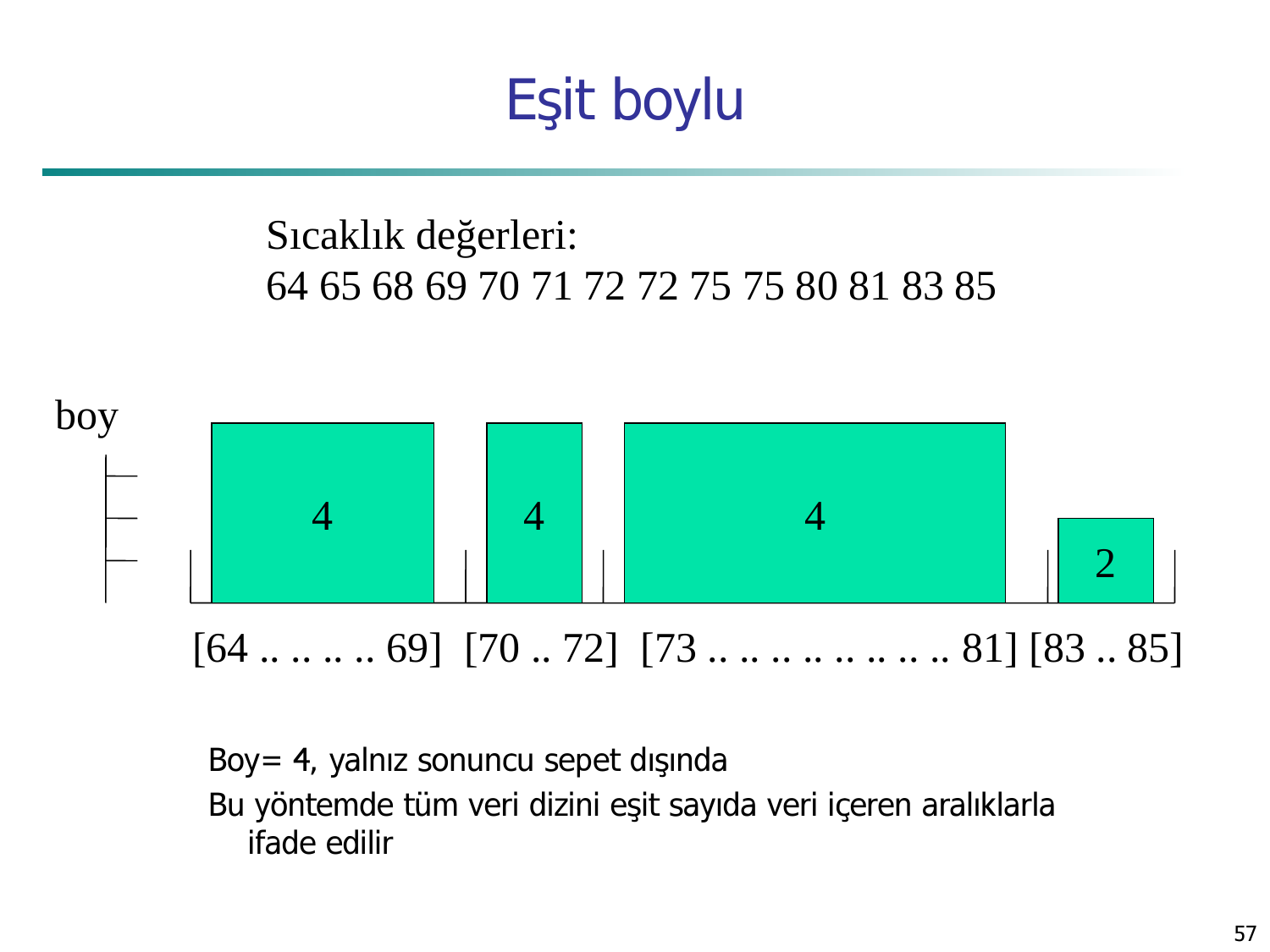

# Eşit boylu
Sıcaklık değerleri:
64 65 68 69 70 71 72 72 75 75 80 81 83 85

boy
4
4
4

2

[64 .. .. .. .. 69]  [70 .. 72]  [73 .. .. .. .. .. .. .. .. 81] [83 .. 85]
Boy= 4, yalnız sonuncu sepet dışında
Bu yöntemde tüm veri dizini eşit sayıda veri içeren aralıklarla ifade edilir

57